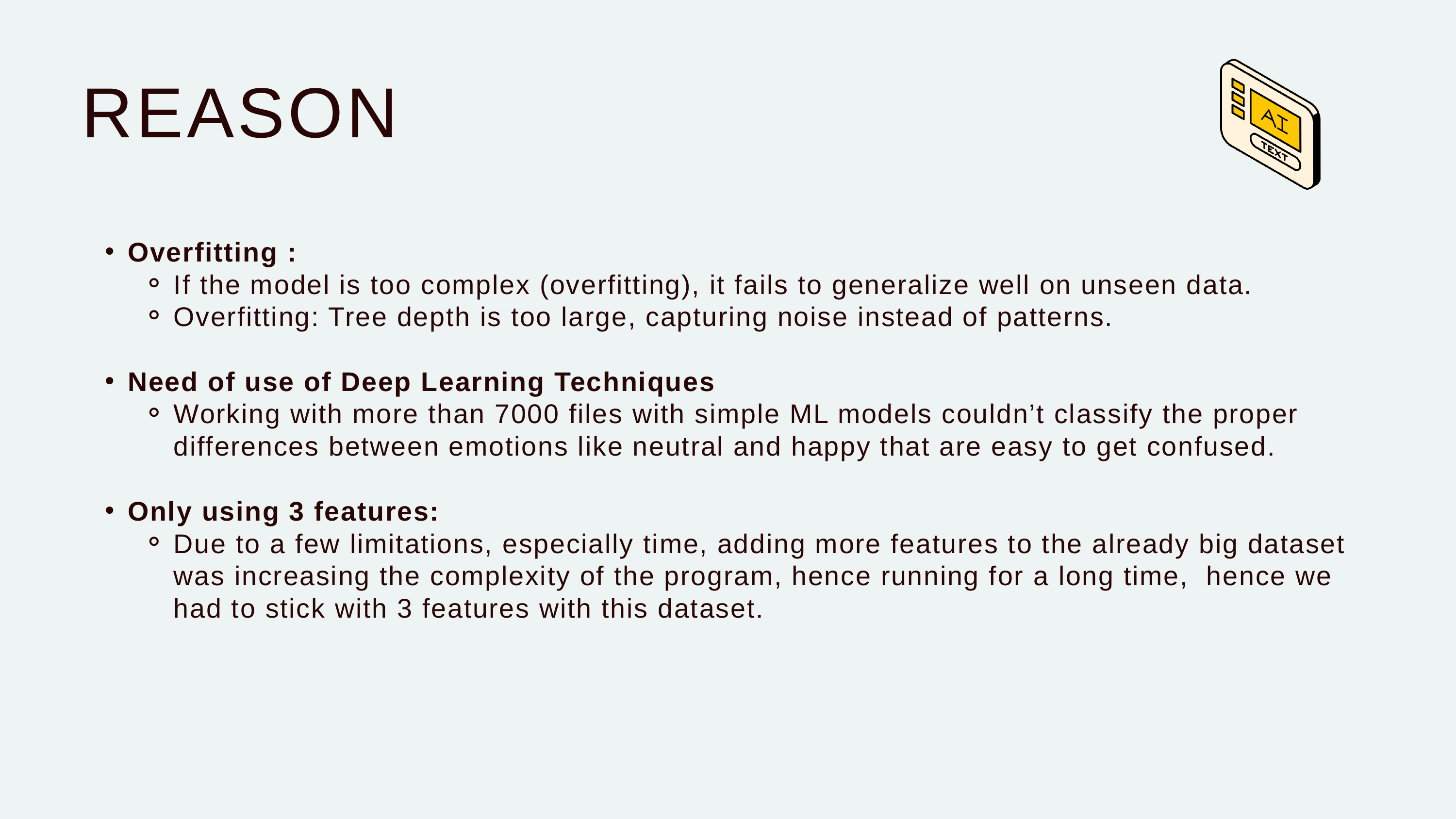

REASON

Overfitting :
If the model is too complex (overfitting), it fails to generalize well on unseen data.
Overfitting: Tree depth is too large, capturing noise instead of patterns.

Need of use of Deep Learning Techniques
Working with more than 7000 files with simple ML models couldn’t classify the proper  differences between emotions like neutral and happy that are easy to get confused.

Only using 3 features:
Due to a few limitations, especially time, adding more features to the already big dataset was increasing the complexity of the program, hence running for a long time,  hence we had to stick with 3 features with this dataset.